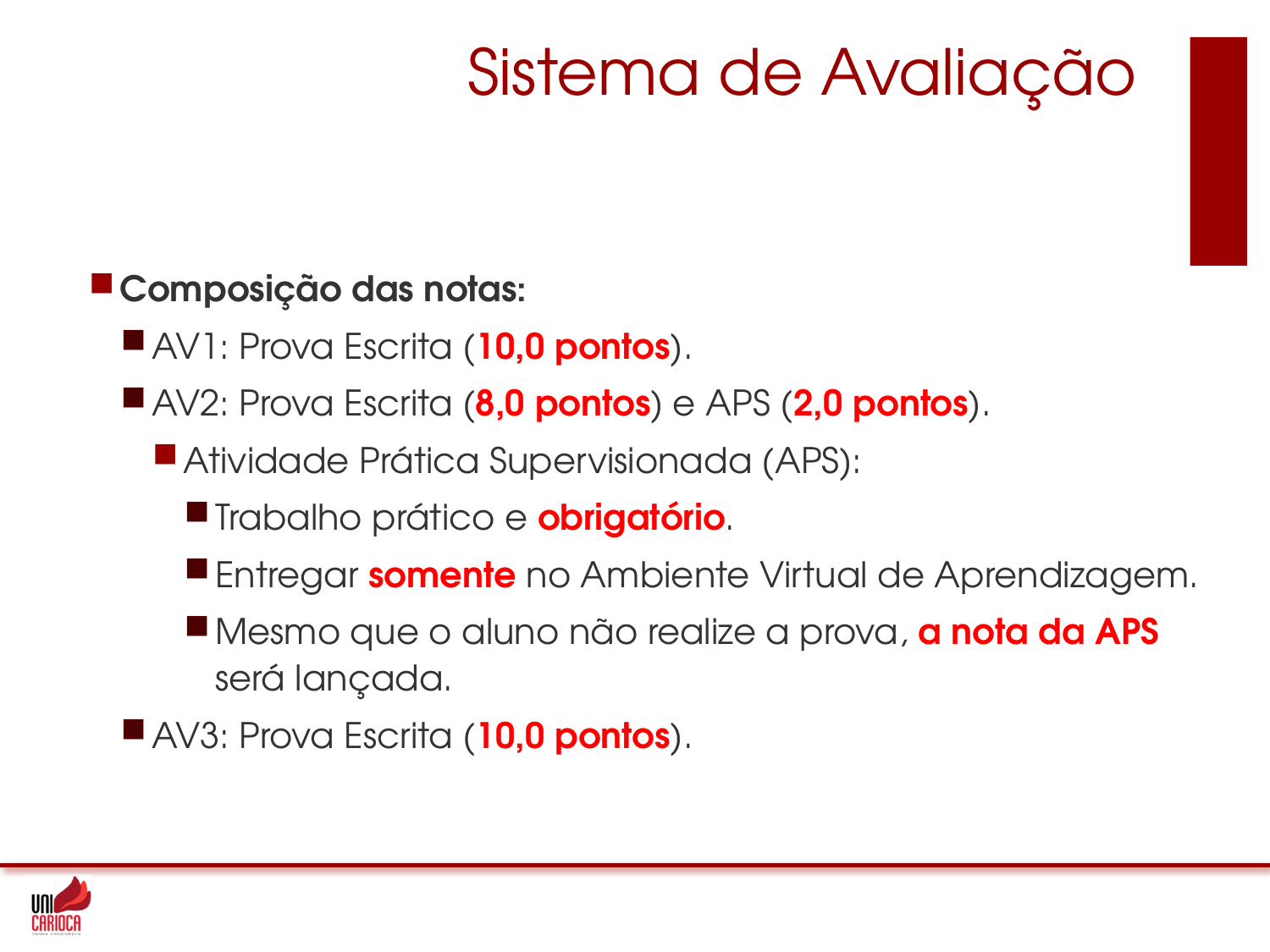

Sistema de Avaliação
Composição das notas:
AV1: Prova Escrita (10,0 pontos).
AV2: Prova Escrita (8,0 pontos) e APS (2,0 pontos).
Atividade Prática Supervisionada (APS):
Trabalho prático e obrigatório.
Entregar somente no Ambiente Virtual de Aprendizagem.
Mesmo que o aluno não realize a prova, a nota da APS será lançada.
AV3: Prova Escrita (10,0 pontos).